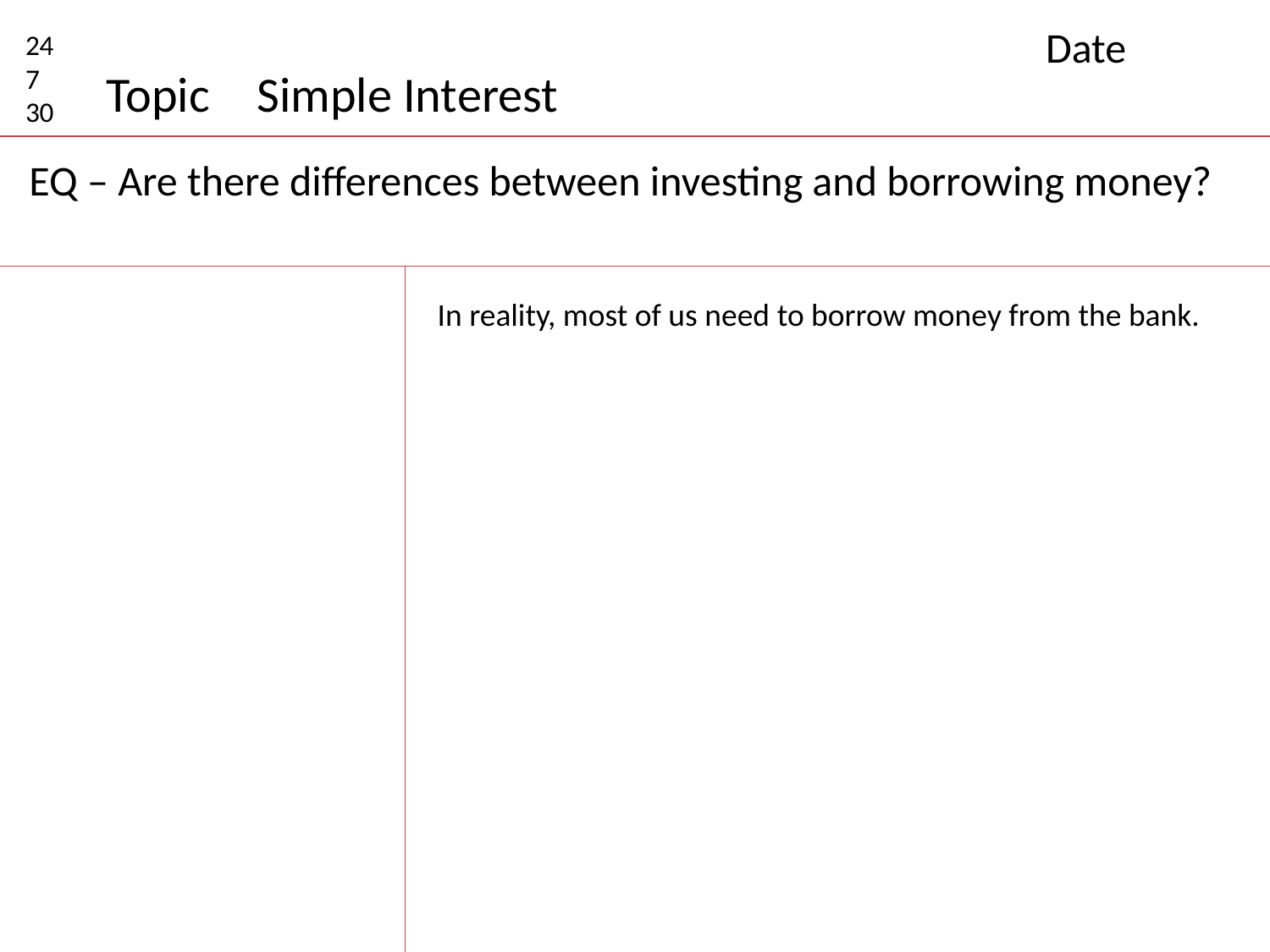

Date
24
7
30
Topic
Simple Interest
EQ – Are there differences between investing and borrowing money?
In reality, most of us need to borrow money from the bank.